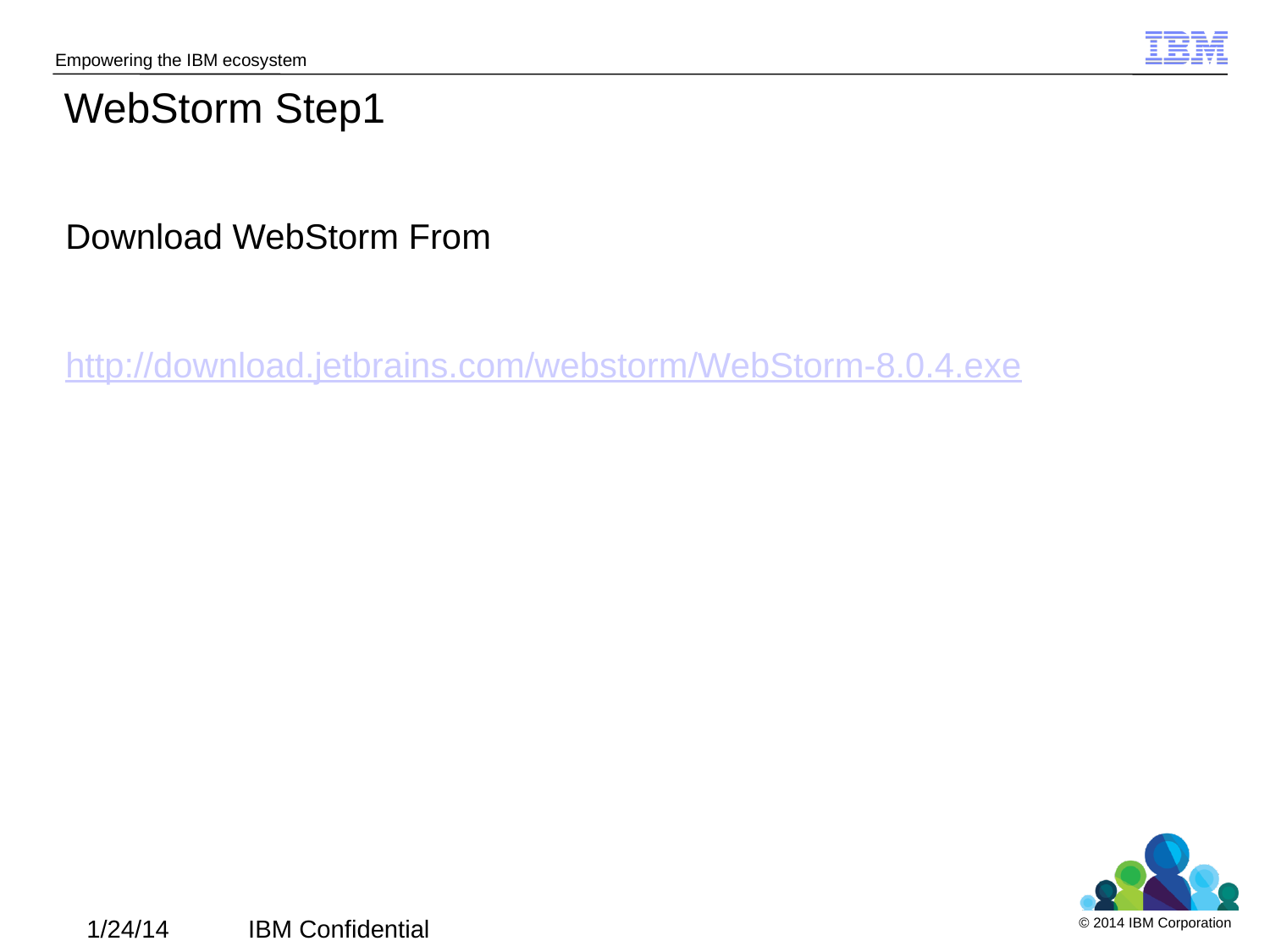

# WebStorm Step1
Download WebStorm From

http://download.jetbrains.com/webstorm/WebStorm-8.0.4.exe

1/24/14
IBM Confidential